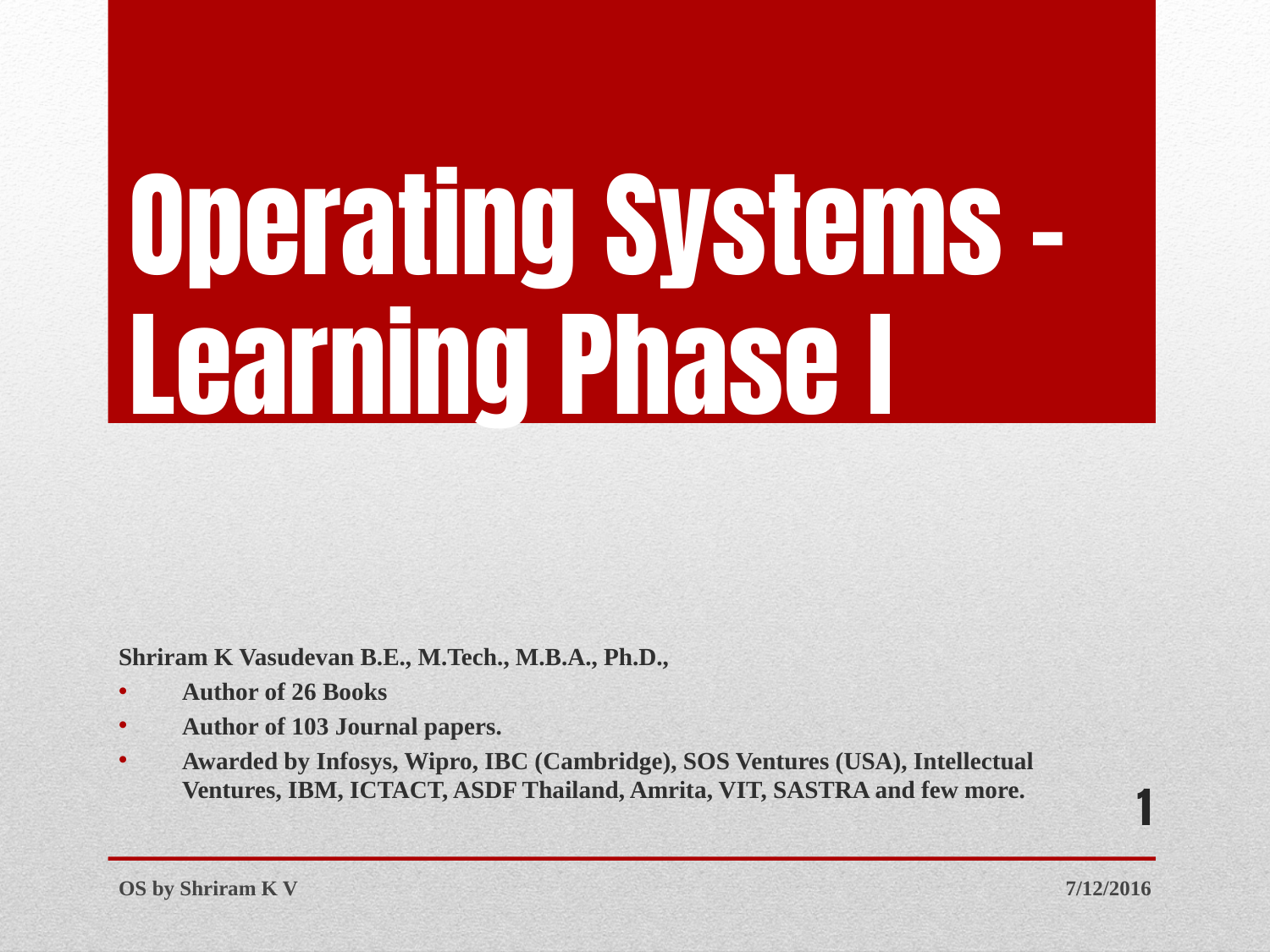

# Operating Systems – Learning Phase I
Shriram K Vasudevan B.E., M.Tech., M.B.A., Ph.D.,
Author of 26 Books
Author of 103 Journal papers.
Awarded by Infosys, Wipro, IBC (Cambridge), SOS Ventures (USA), Intellectual Ventures, IBM, ICTACT, ASDF Thailand, Amrita, VIT, SASTRA and few more.
1
OS by Shriram K V
7/12/2016